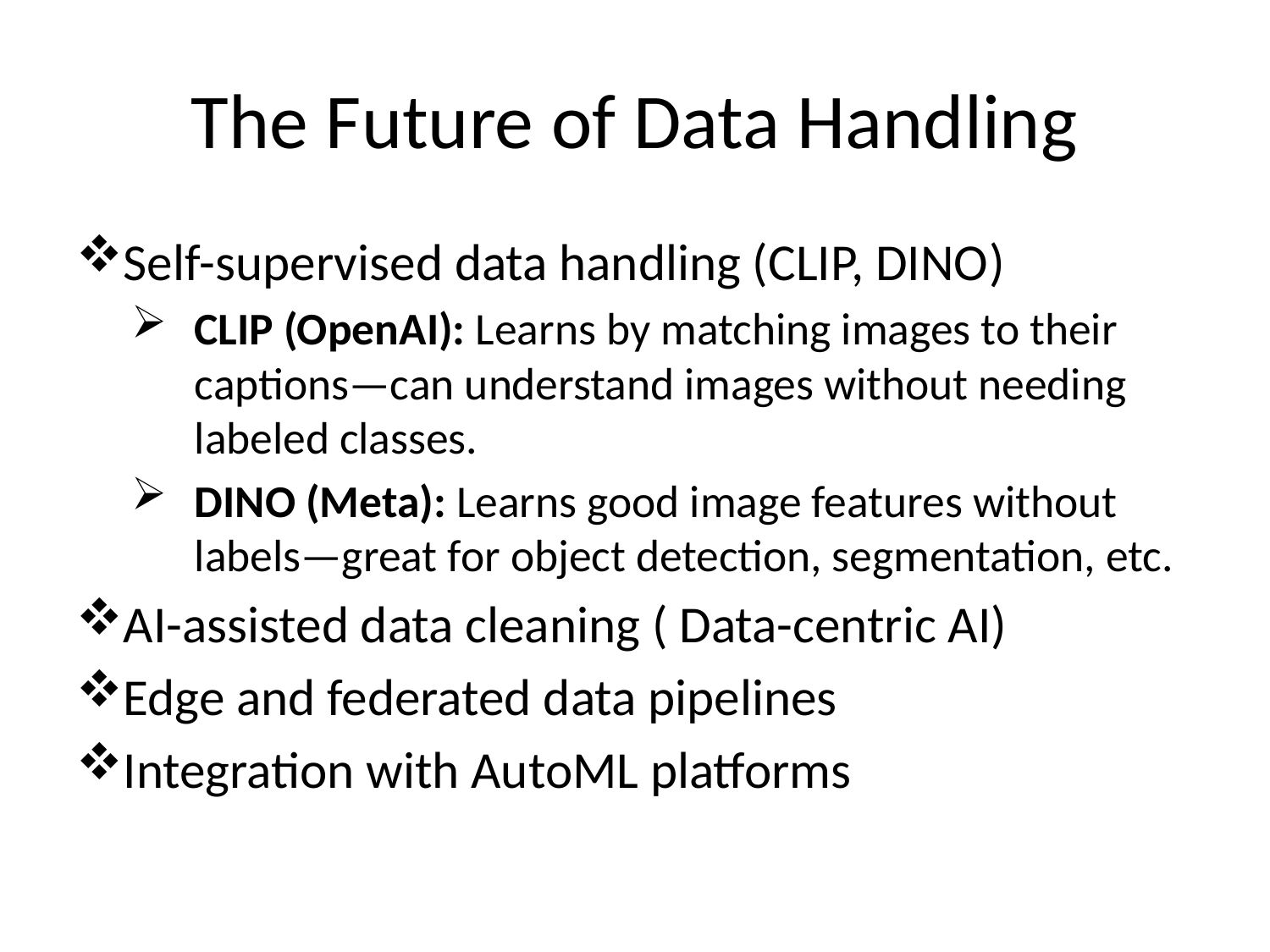

# The Future of Data Handling
Self-supervised data handling (CLIP, DINO)
CLIP (OpenAI): Learns by matching images to their captions—can understand images without needing labeled classes.
DINO (Meta): Learns good image features without labels—great for object detection, segmentation, etc.
AI-assisted data cleaning ( Data-centric AI)
Edge and federated data pipelines
Integration with AutoML platforms